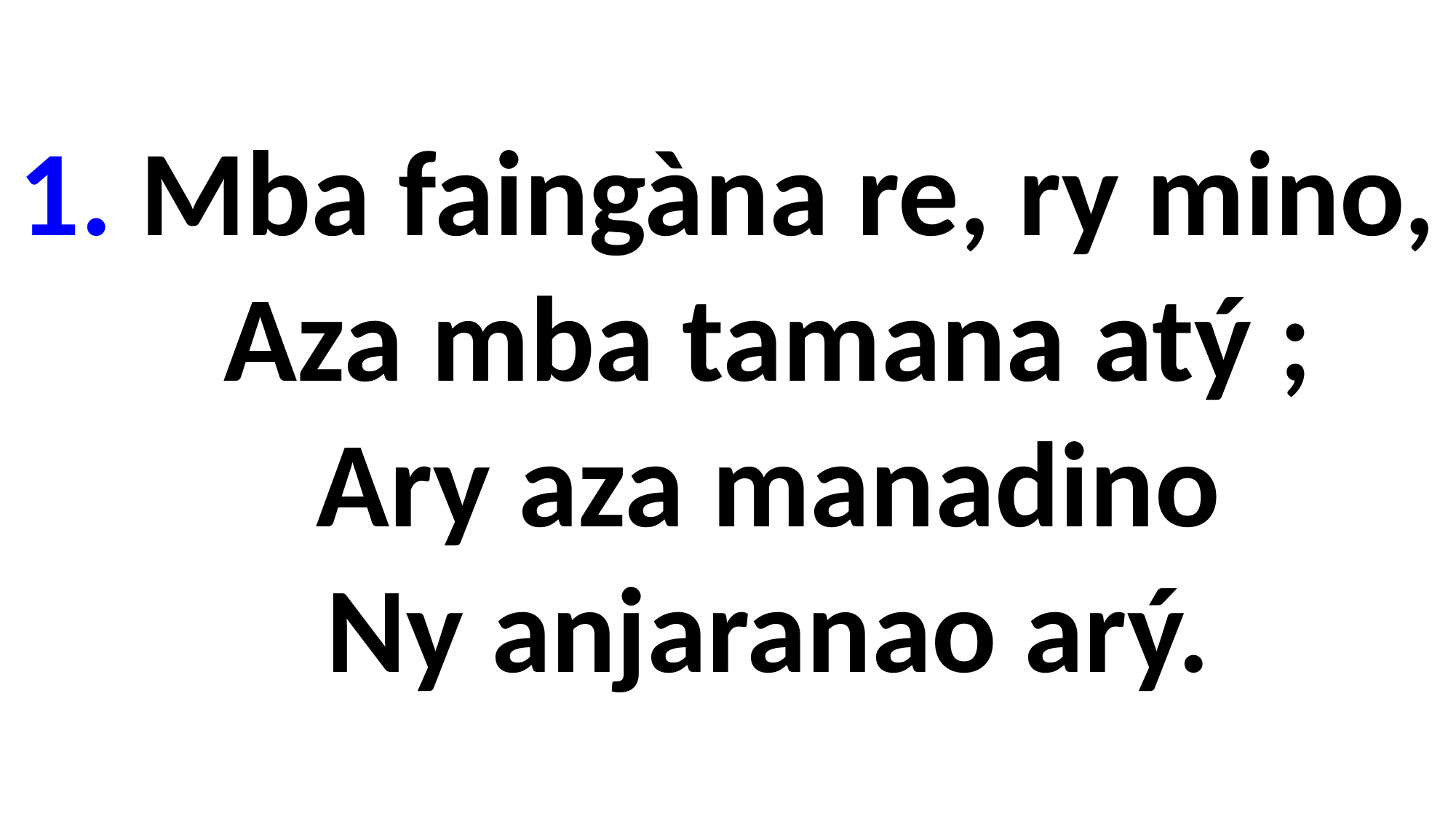

1. Mba faingàna re, ry mino,
   Aza mba tamana atý ;
   Ary aza manadino
   Ny anjaranao arý.